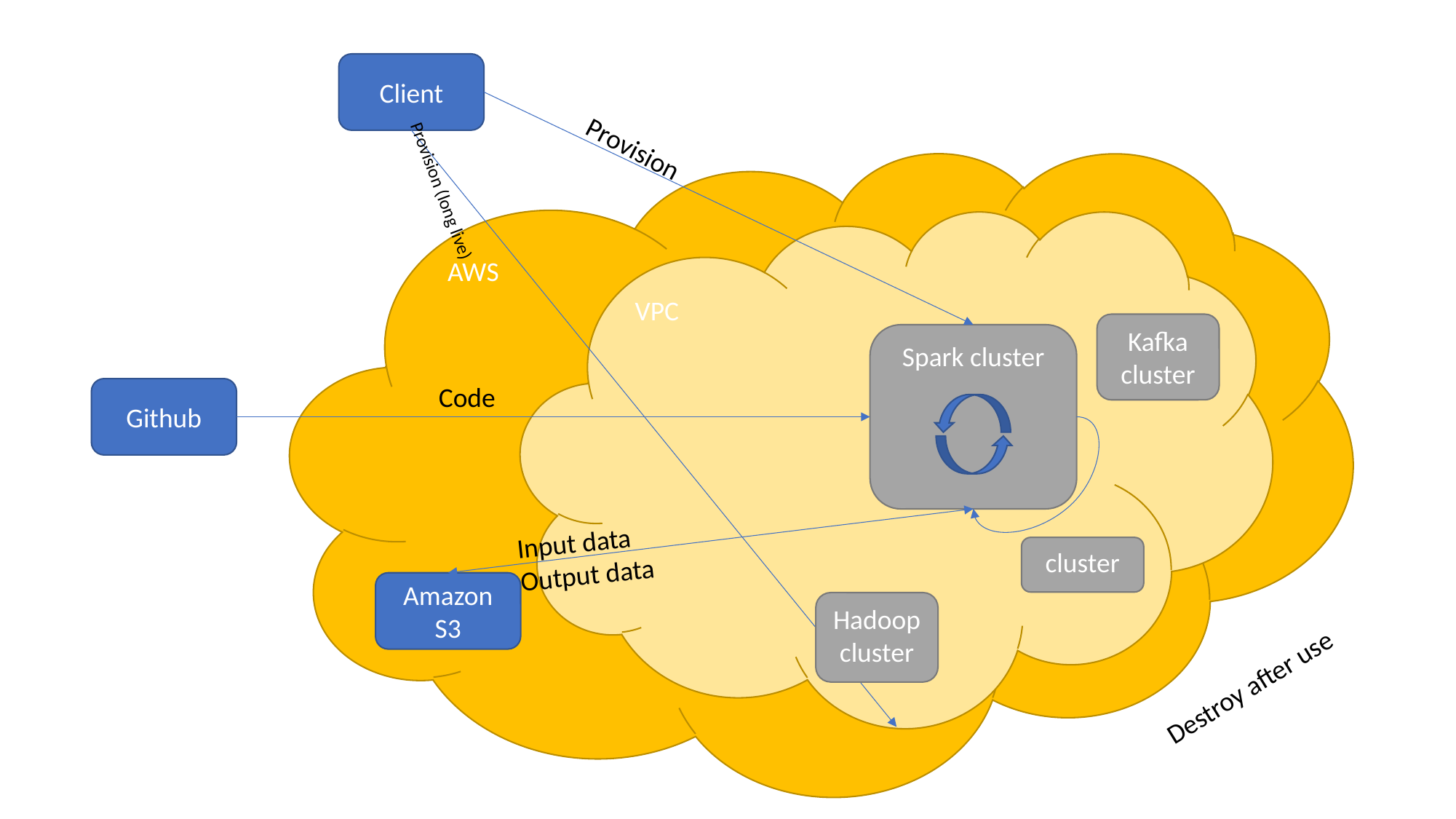

Client
Provision
AWS
Provision (long live)
VPC
Kafka cluster
Spark cluster
Code
Github

Input data
Output data
cluster
Amazon S3
Hadoop cluster
Destroy after use